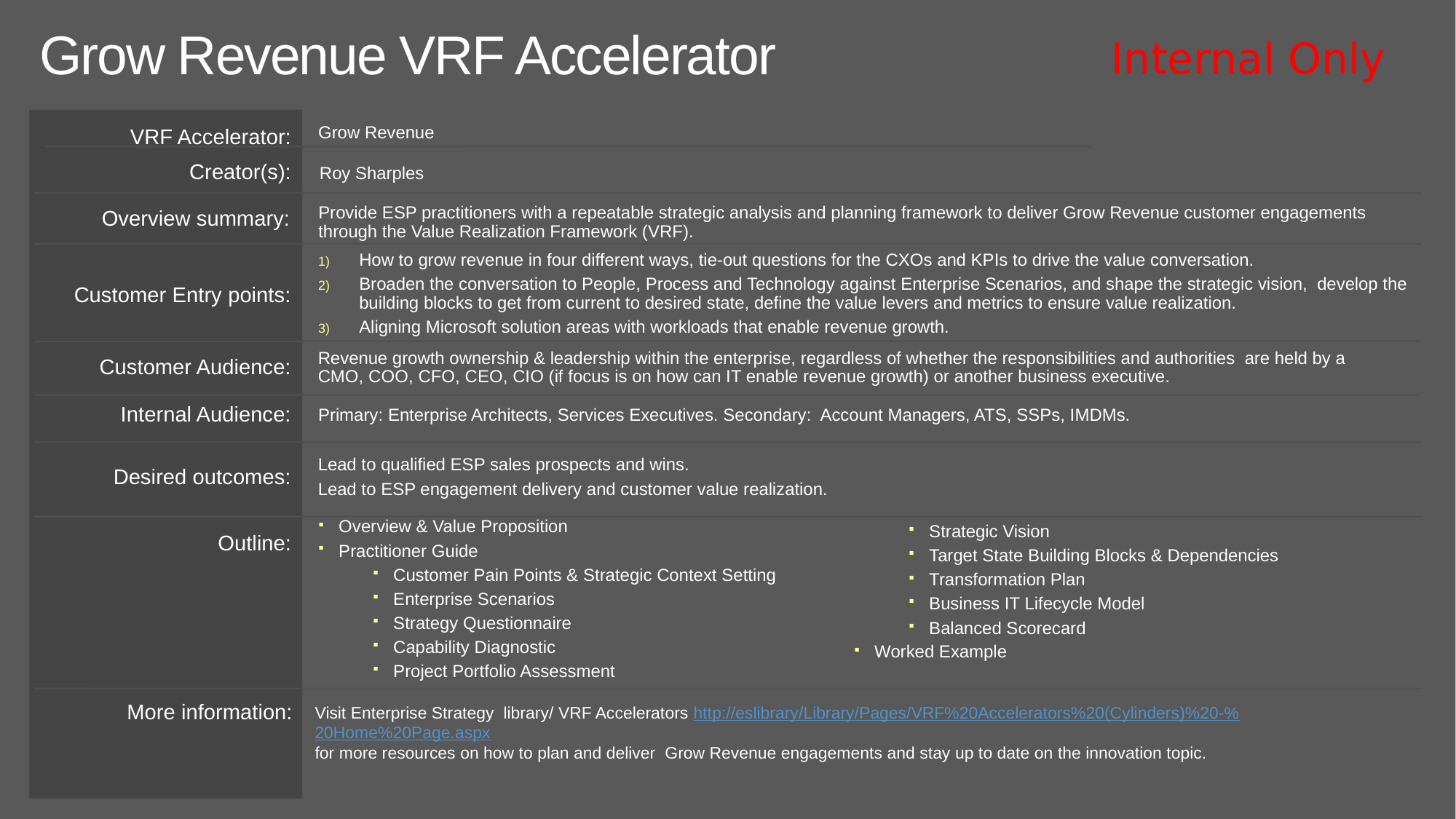

Internal Only
# Grow Revenue VRF Accelerator

Grow Revenue
VRF Accelerator:

Creator(s):
Roy Sharples

Provide ESP practitioners with a repeatable strategic analysis and planning framework to deliver Grow Revenue customer engagements through the Value Realization Framework (VRF).
Overview summary:

How to grow revenue in four different ways, tie-out questions for the CXOs and KPIs to drive the value conversation.
Broaden the conversation to People, Process and Technology against Enterprise Scenarios, and shape the strategic vision,  develop the building blocks to get from current to desired state, define the value levers and metrics to ensure value realization.
Aligning Microsoft solution areas with workloads that enable revenue growth.
Customer Entry points:

Revenue growth ownership & leadership within the enterprise, regardless of whether the responsibilities and authorities  are held by a CMO, COO, CFO, CEO, CIO (if focus is on how can IT enable revenue growth) or another business executive.
Customer Audience:

Internal Audience:
Primary: Enterprise Architects, Services Executives. Secondary:  Account Managers, ATS, SSPs, IMDMs.

Lead to qualified ESP sales prospects and wins.
Lead to ESP engagement delivery and customer value realization.
Desired outcomes:
Overview & Value Proposition
Practitioner Guide
Customer Pain Points & Strategic Context Setting
Enterprise Scenarios
Strategy Questionnaire
Capability Diagnostic
Project Portfolio Assessment

Strategic Vision
Target State Building Blocks & Dependencies
Transformation Plan
Business IT Lifecycle Model
Balanced Scorecard
Worked Example
Outline:

More information:
Visit Enterprise Strategy  library/ VRF Accelerators http://eslibrary/Library/Pages/VRF%20Accelerators%20(Cylinders)%20-%20Home%20Page.aspx
for more resources on how to plan and deliver  Grow Revenue engagements and stay up to date on the innovation topic.